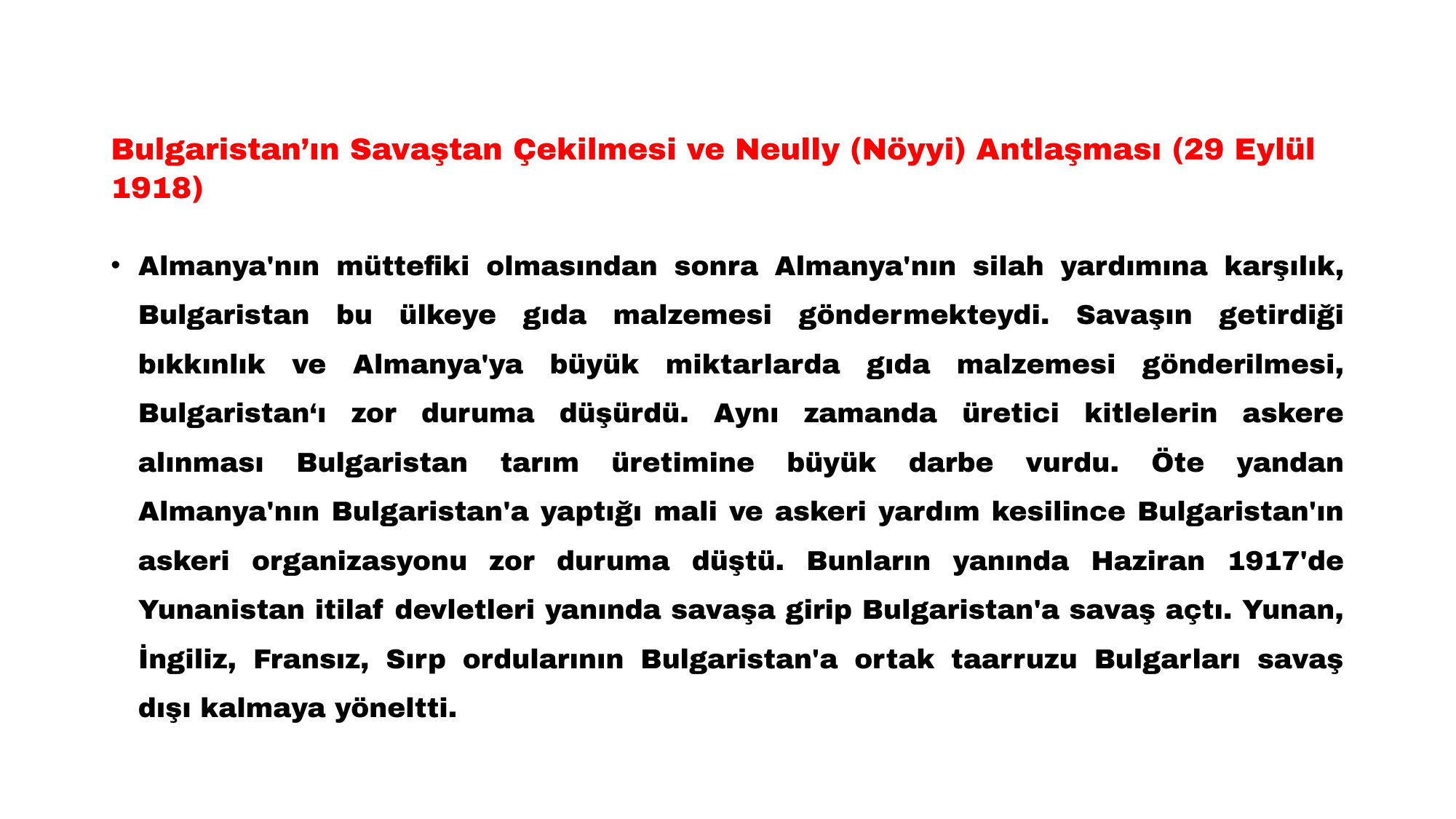

#
Bulgaristan’ın Savaştan Çekilmesi ve Neully (Nöyyi) Antlaşması (29 Eylül 1918)
Almanya'nın müttefiki olmasından sonra Almanya'nın silah yardımına karşılık, Bulgaristan bu ülkeye gıda malzemesi göndermekteydi. Savaşın getirdiği bıkkınlık ve Almanya'ya büyük miktarlarda gıda malzemesi gönderilmesi, Bulgaristan‘ı zor duruma düşürdü. Aynı zamanda üretici kitlelerin askere alınması Bulgaristan tarım üretimine büyük darbe vurdu. Öte yandan Almanya'nın Bulgaristan'a yaptığı mali ve askeri yardım kesilince Bulgaristan'ın askeri organizasyonu zor duruma düştü. Bunların yanında Haziran 1917'de Yunanistan itilaf devletleri yanında savaşa girip Bulgaristan'a savaş açtı. Yunan, İngiliz, Fransız, Sırp ordularının Bulgaristan'a ortak taarruzu Bulgarları savaş dışı kalmaya yöneltti.